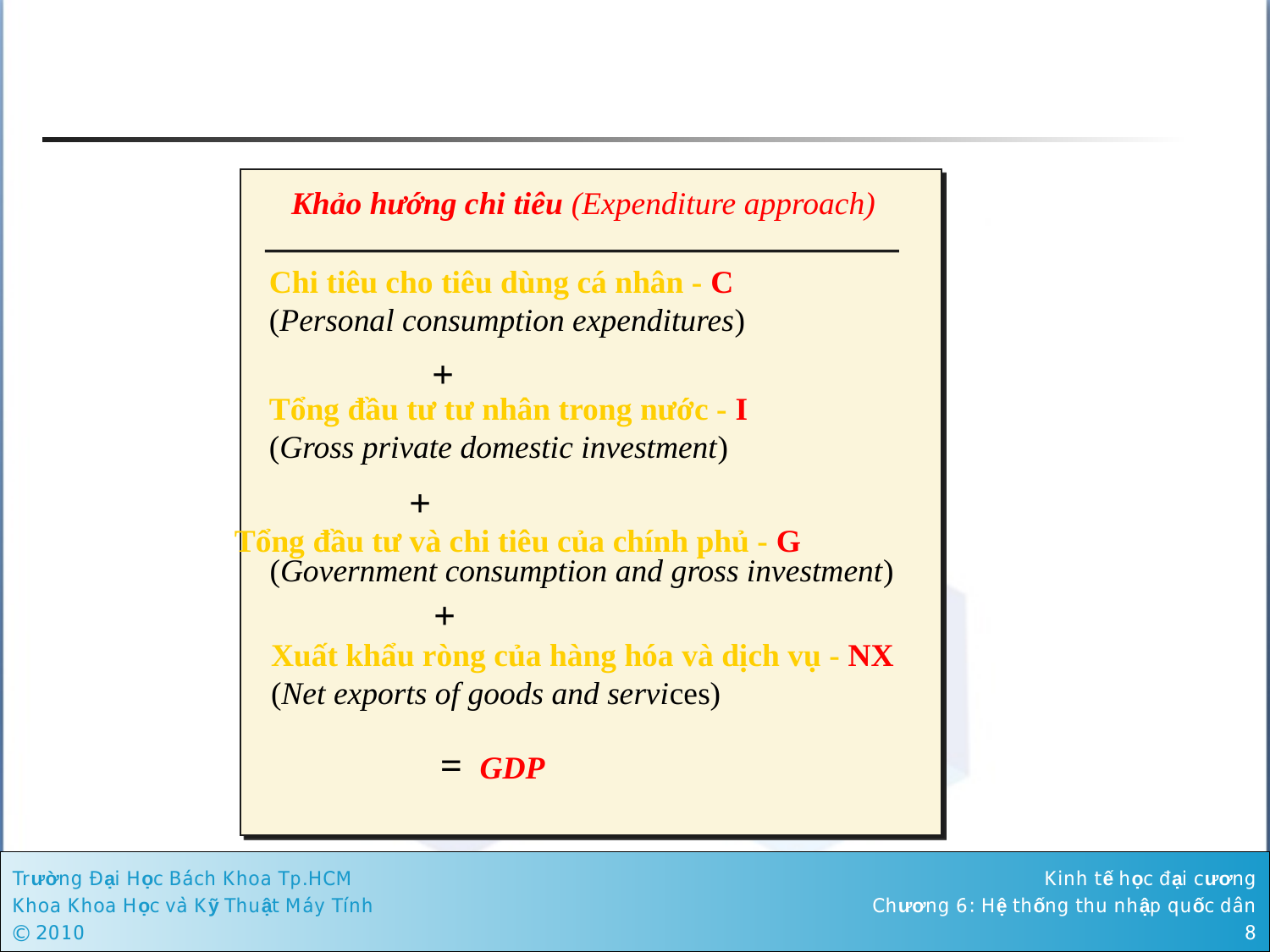

#

Khảo hướng chi tiêu (Expenditure approach)

Chi tiêu cho tiêu dùng cá nhân - C
(Personal consumption expenditures)
+
Tổng đầu tư tư nhân trong nước - I
(Gross private domestic investment)
+
Tổng đầu tư và chi tiêu của chính phủ - G
(Government consumption and gross investment)
 +
Xuất khẩu ròng của hàng hóa và dịch vụ - NX
(Net exports of goods and services)
=  GDP